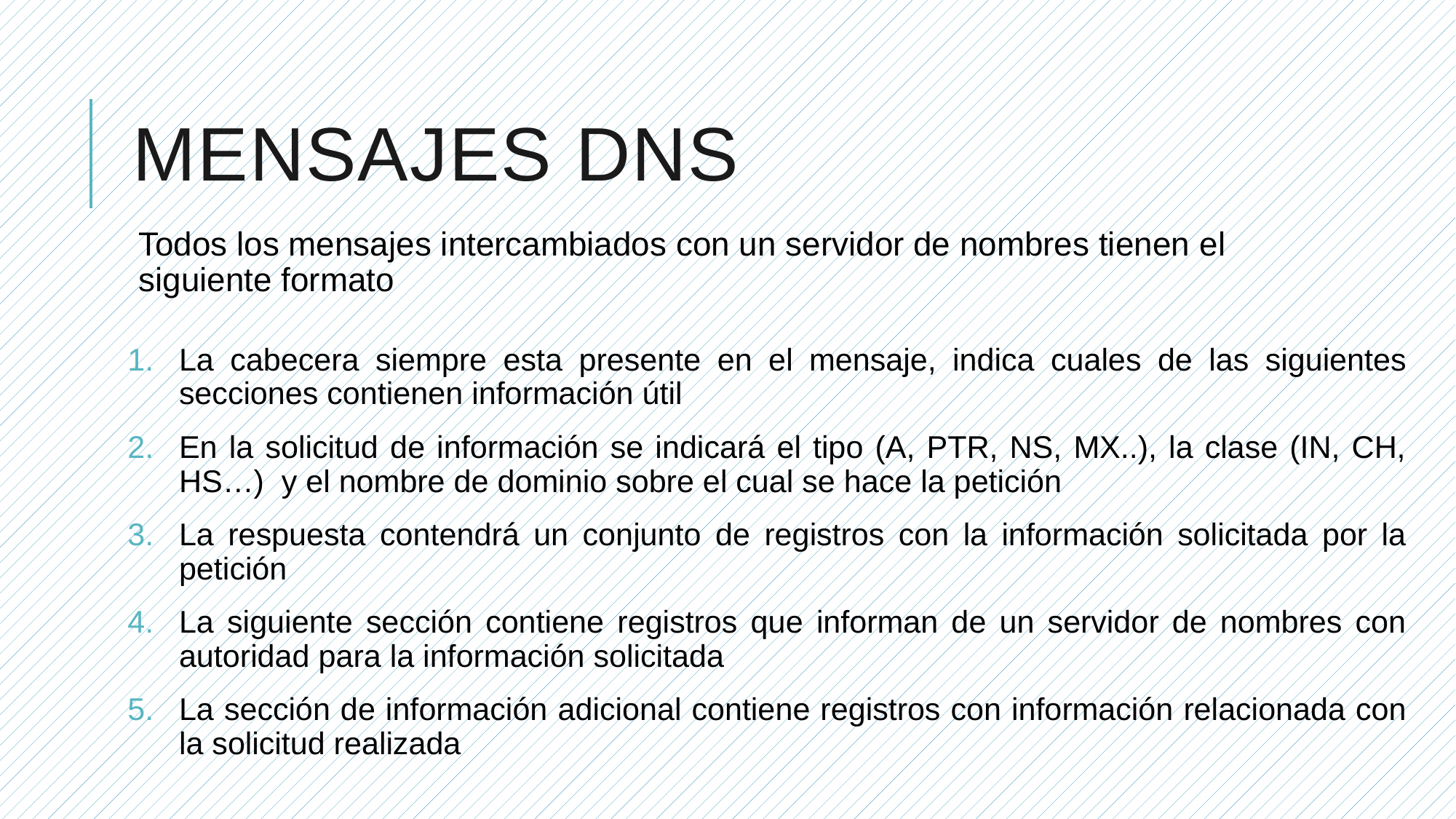

# Mensajes dns
Todos los mensajes intercambiados con un servidor de nombres tienen el siguiente formato
La cabecera siempre esta presente en el mensaje, indica cuales de las siguientes secciones contienen información útil
En la solicitud de información se indicará el tipo (A, PTR, NS, MX..), la clase (IN, CH, HS…)  y el nombre de dominio sobre el cual se hace la petición
La respuesta contendrá un conjunto de registros con la información solicitada por la petición
La siguiente sección contiene registros que informan de un servidor de nombres con autoridad para la información solicitada
La sección de información adicional contiene registros con información relacionada con la solicitud realizada